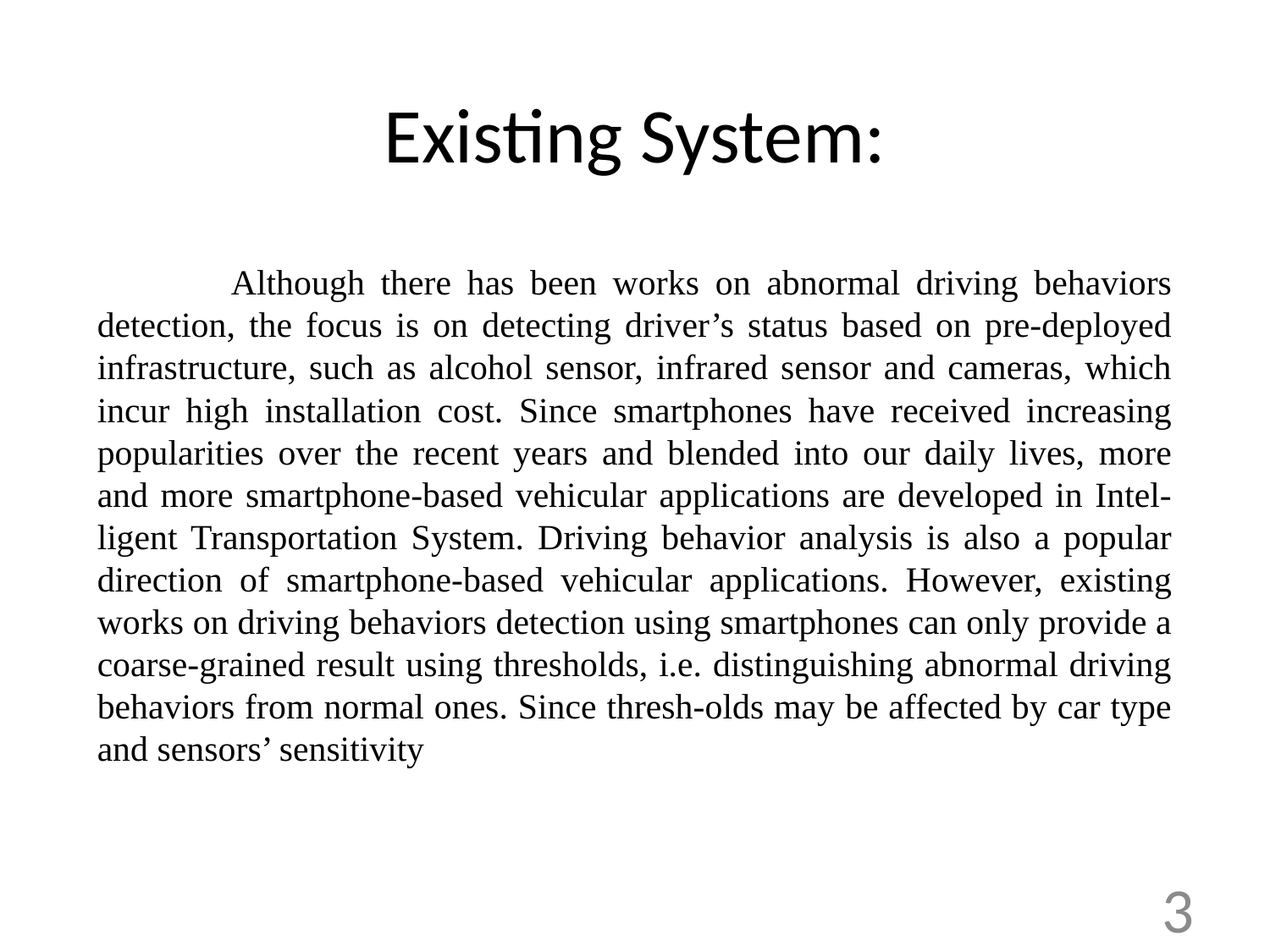

# Existing System:
 	Although there has been works on abnormal driving behaviors detection, the focus is on detecting driver’s status based on pre-deployed infrastructure, such as alcohol sensor, infrared sensor and cameras, which incur high installation cost. Since smartphones have received increasing popularities over the recent years and blended into our daily lives, more and more smartphone-based vehicular applications are developed in Intel-ligent Transportation System. Driving behavior analysis is also a popular direction of smartphone-based vehicular applications. However, existing works on driving behaviors detection using smartphones can only provide a coarse-grained result using thresholds, i.e. distinguishing abnormal driving behaviors from normal ones. Since thresh-olds may be affected by car type and sensors’ sensitivity
3